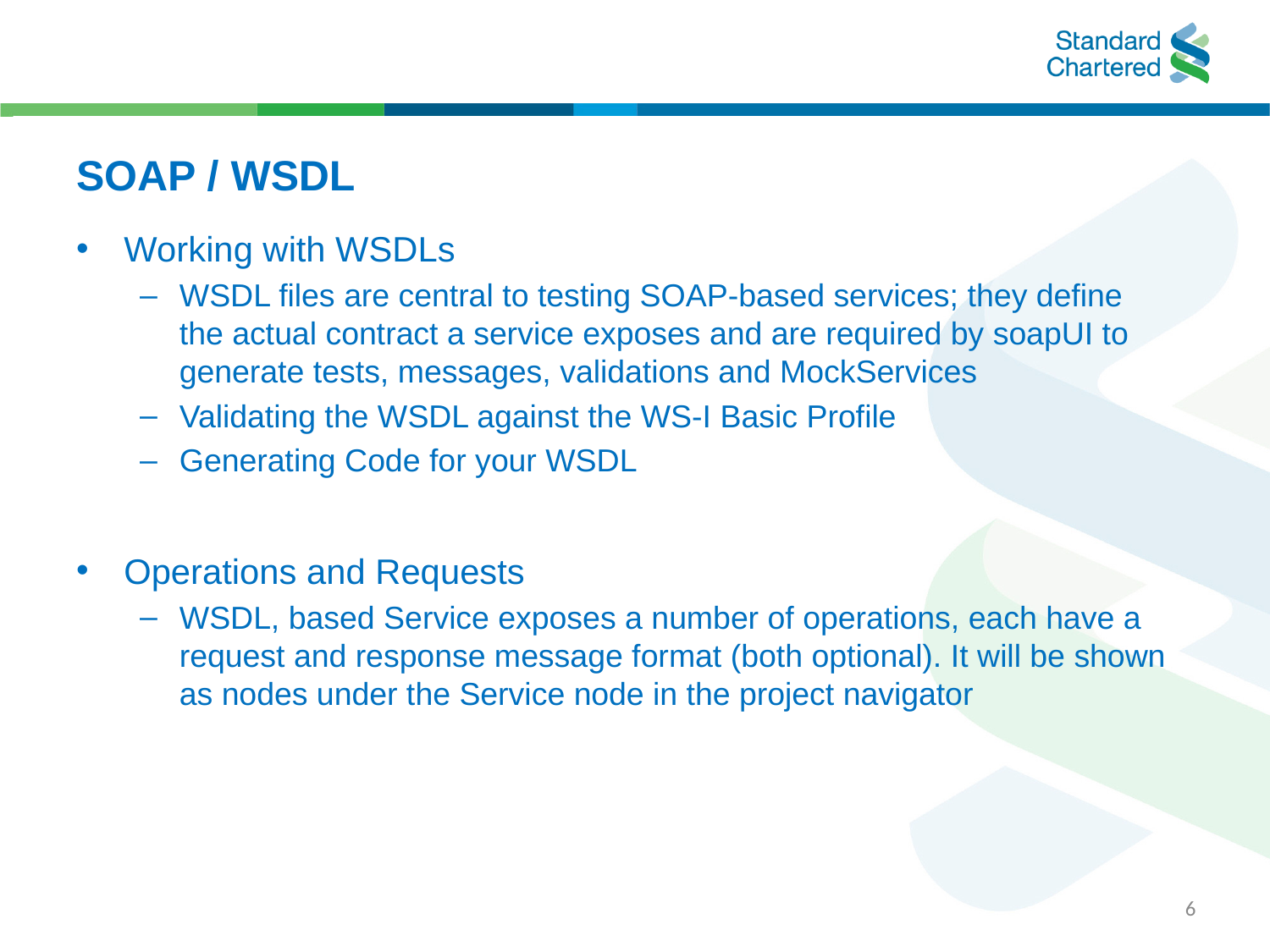

# SOAP / WSDL
Working with WSDLs
WSDL files are central to testing SOAP-based services; they define the actual contract a service exposes and are required by soapUI to generate tests, messages, validations and MockServices
Validating the WSDL against the WS-I Basic Profile
Generating Code for your WSDL

Operations and Requests
WSDL, based Service exposes a number of operations, each have a request and response message format (both optional). It will be shown as nodes under the Service node in the project navigator